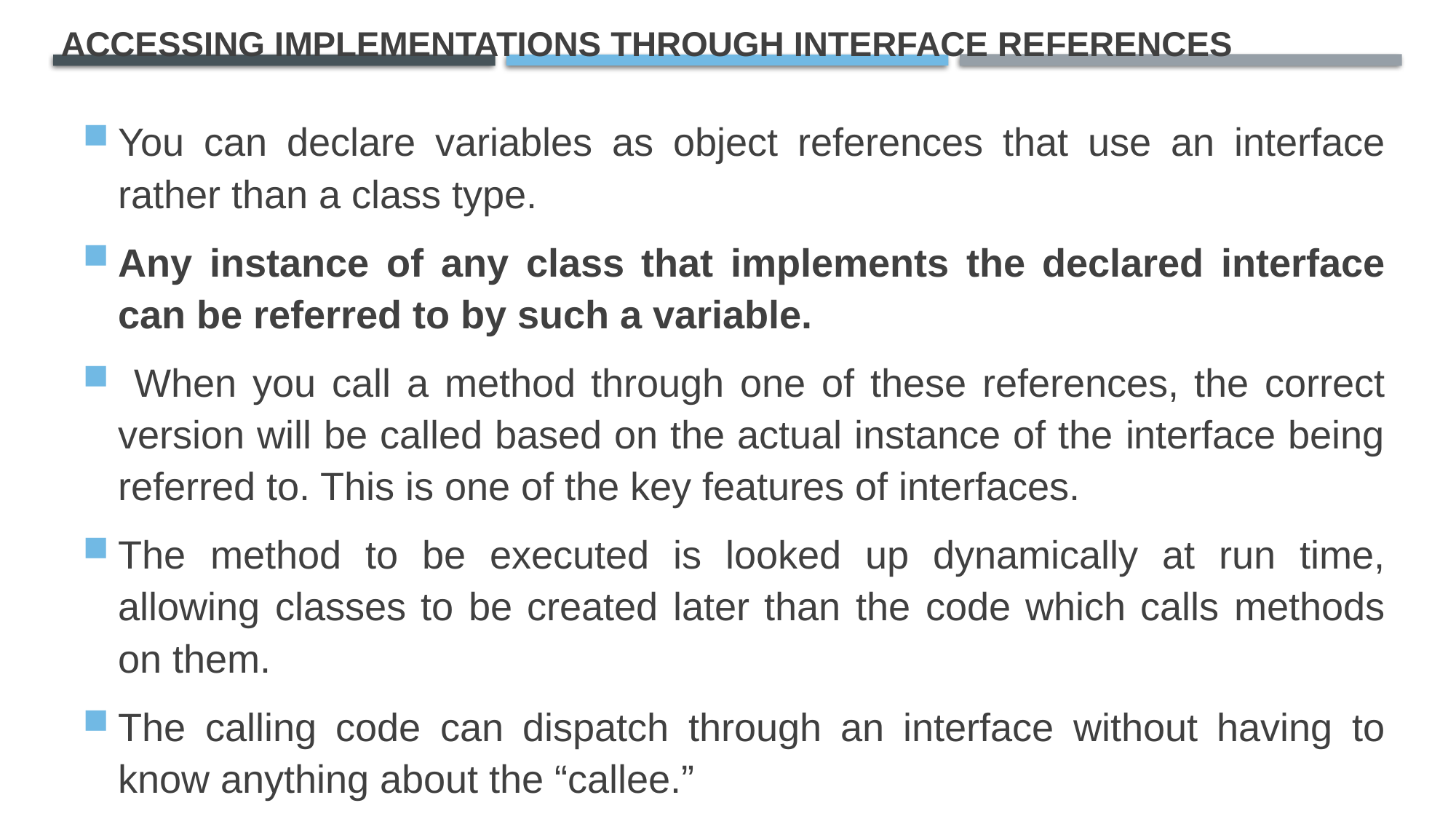

# Accessing Implementations Through Interface References
You can declare variables as object references that use an interface rather than a class type.
Any instance of any class that implements the declared interface can be referred to by such a variable.
 When you call a method through one of these references, the correct version will be called based on the actual instance of the interface being referred to. This is one of the key features of interfaces.
The method to be executed is looked up dynamically at run time, allowing classes to be created later than the code which calls methods on them.
The calling code can dispatch through an interface without having to know anything about the “callee.”